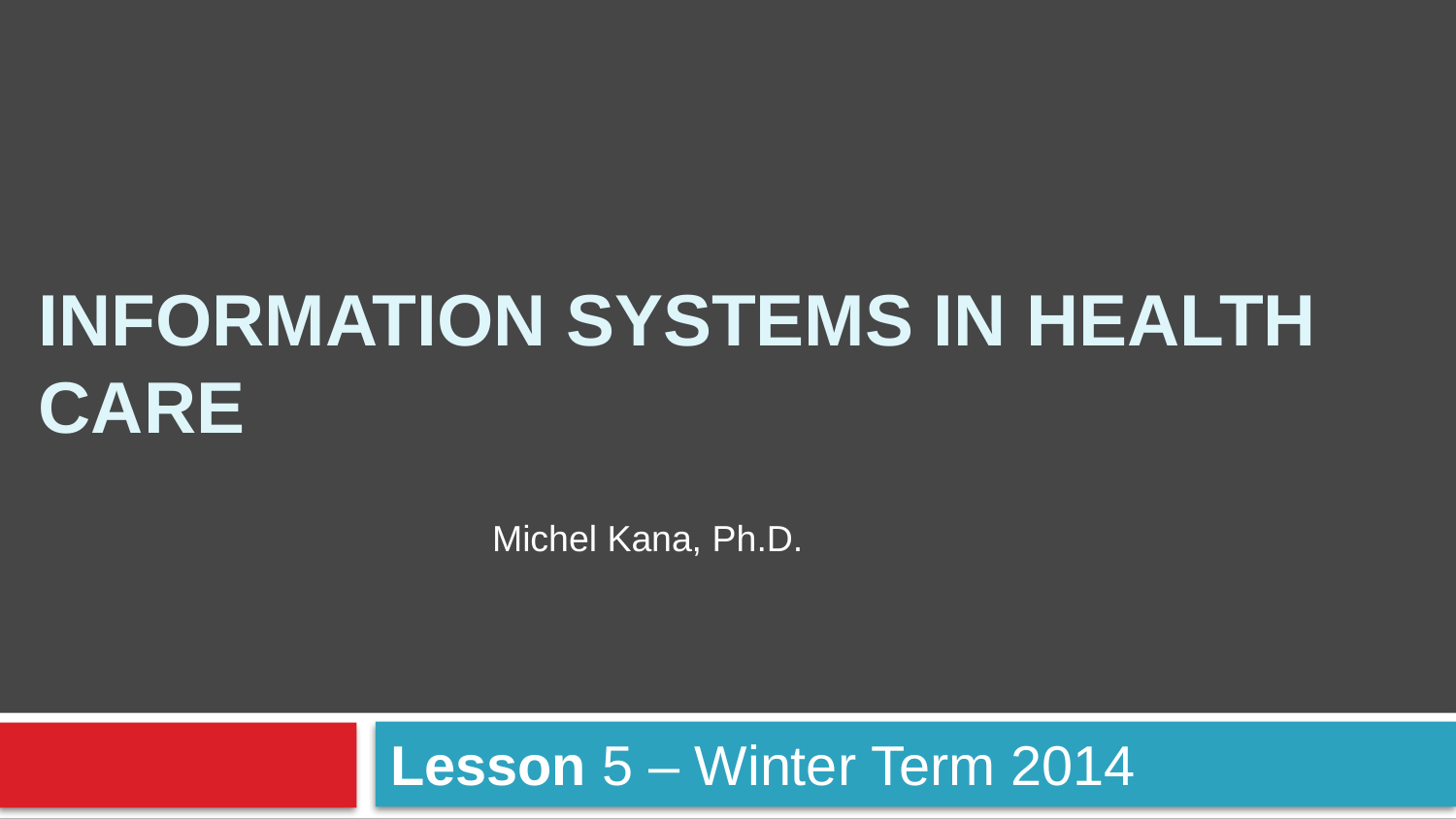

# Information Systems in Health Care
Michel Kana, Ph.D.
Lesson 5 – Winter Term 2014